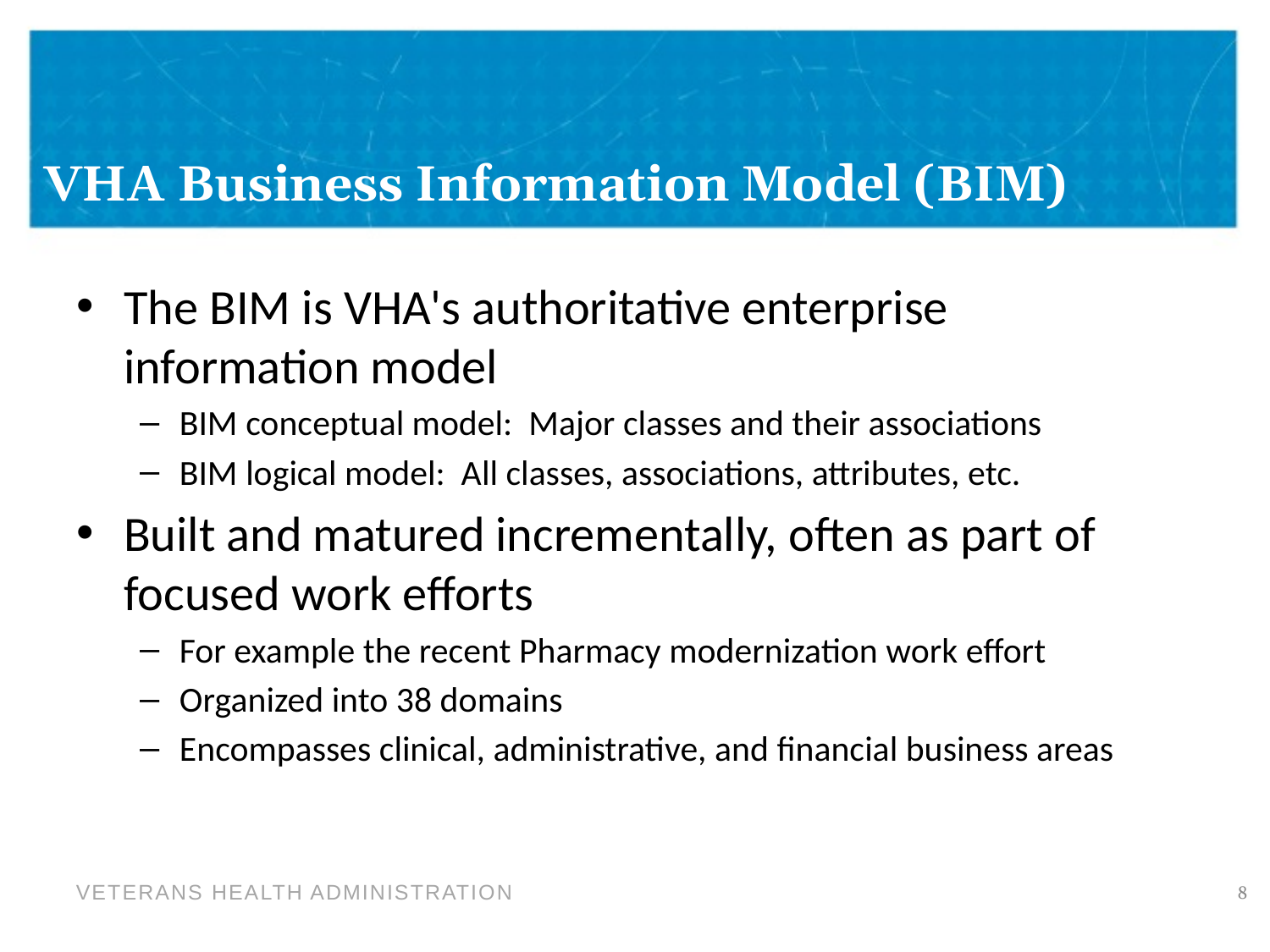

# VHA Business Information Model (BIM)
The BIM is VHA's authoritative enterprise information model
BIM conceptual model:  Major classes and their associations
BIM logical model:  All classes, associations, attributes, etc.
Built and matured incrementally, often as part of focused work efforts
For example the recent Pharmacy modernization work effort
Organized into 38 domains
Encompasses clinical, administrative, and financial business areas
8